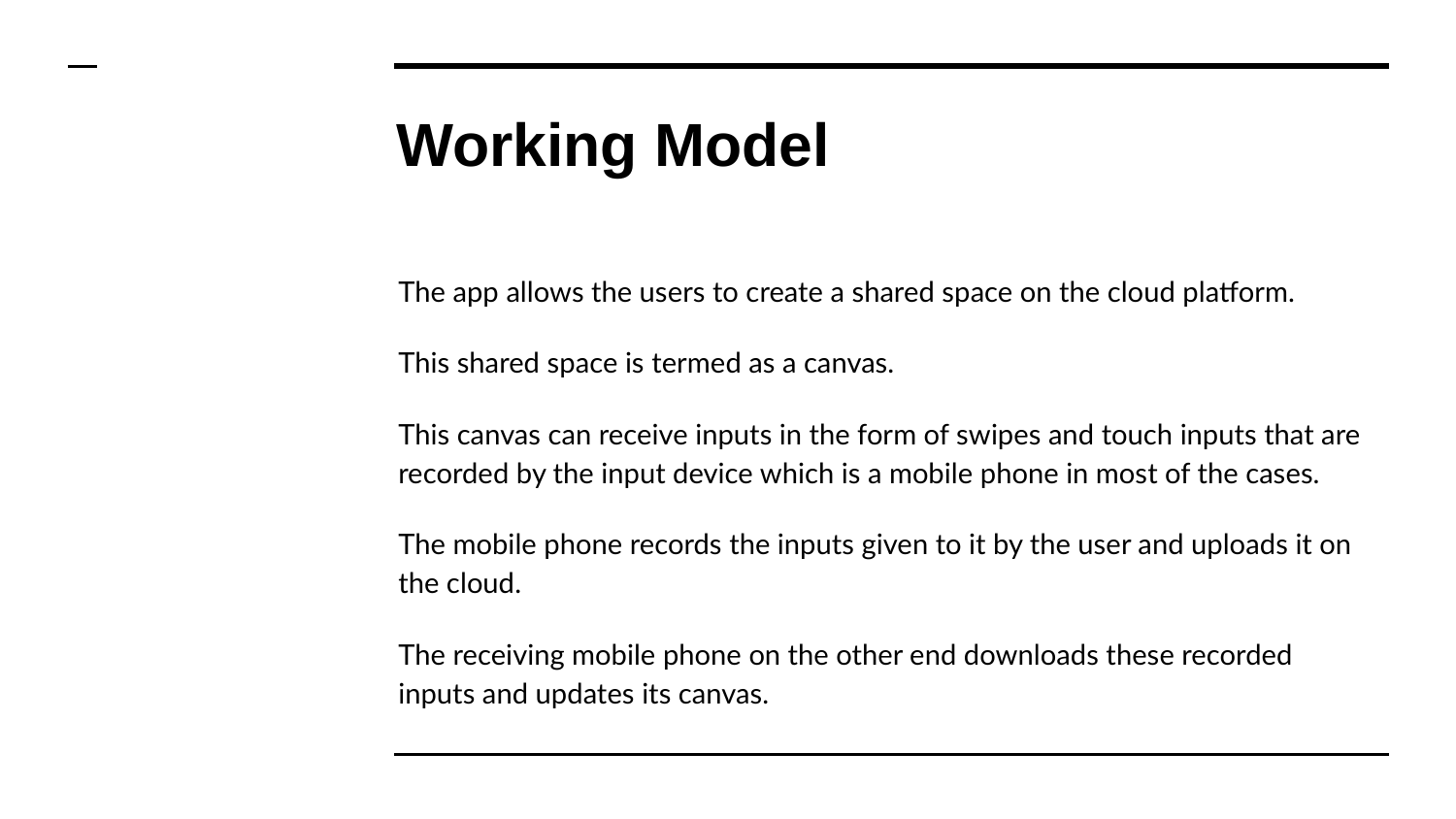

# Working Model
The app allows the users to create a shared space on the cloud platform.
This shared space is termed as a canvas.
This canvas can receive inputs in the form of swipes and touch inputs that are recorded by the input device which is a mobile phone in most of the cases.
The mobile phone records the inputs given to it by the user and uploads it on the cloud.
The receiving mobile phone on the other end downloads these recorded inputs and updates its canvas.